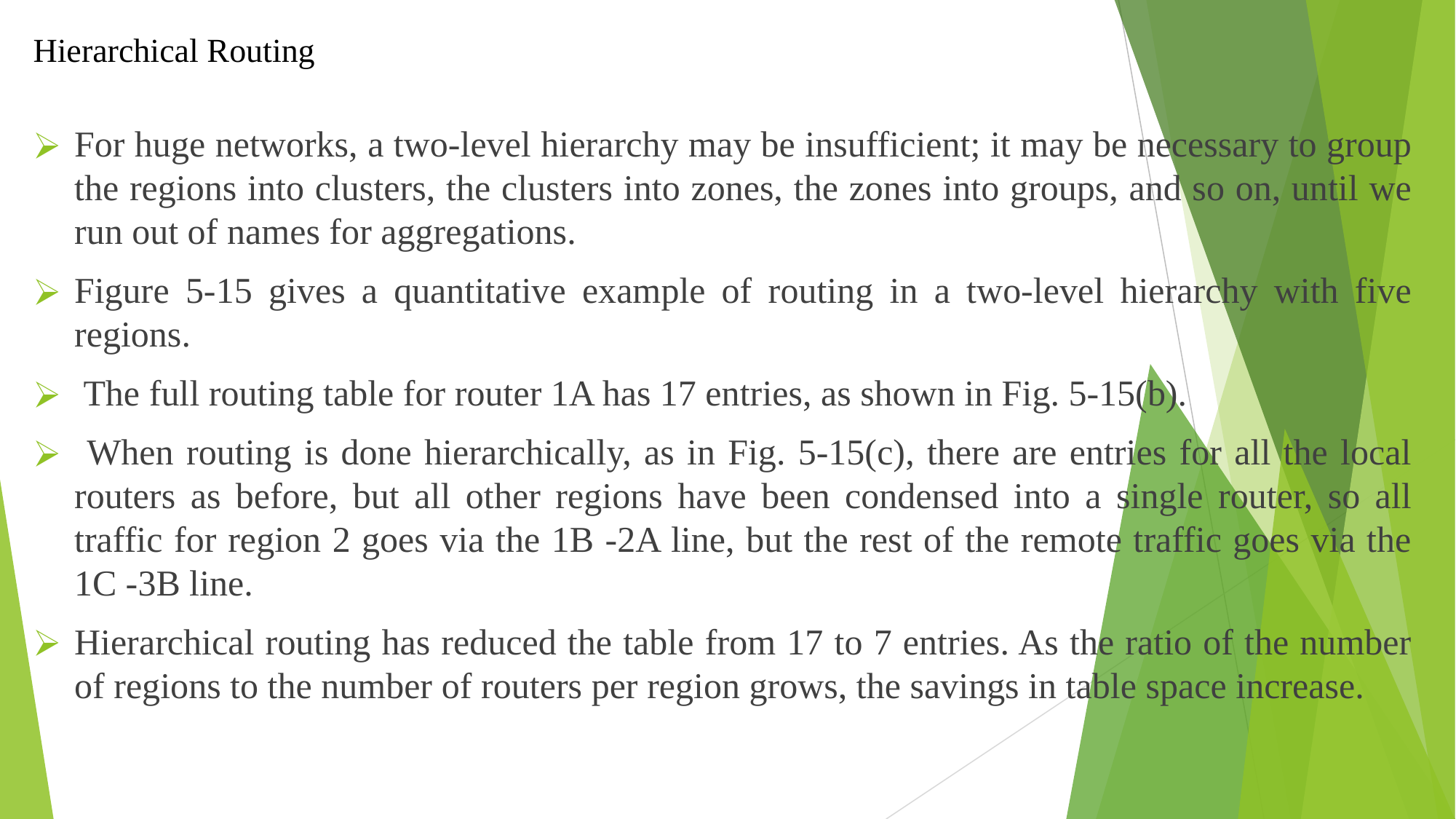

# Hierarchical Routing
For huge networks, a two-level hierarchy may be insufficient; it may be necessary to group the regions into clusters, the clusters into zones, the zones into groups, and so on, until we run out of names for aggregations.
Figure 5-15 gives a quantitative example of routing in a two-level hierarchy with five regions.
 The full routing table for router 1A has 17 entries, as shown in Fig. 5-15(b).
 When routing is done hierarchically, as in Fig. 5-15(c), there are entries for all the local routers as before, but all other regions have been condensed into a single router, so all traffic for region 2 goes via the 1B -2A line, but the rest of the remote traffic goes via the 1C -3B line.
Hierarchical routing has reduced the table from 17 to 7 entries. As the ratio of the number of regions to the number of routers per region grows, the savings in table space increase.